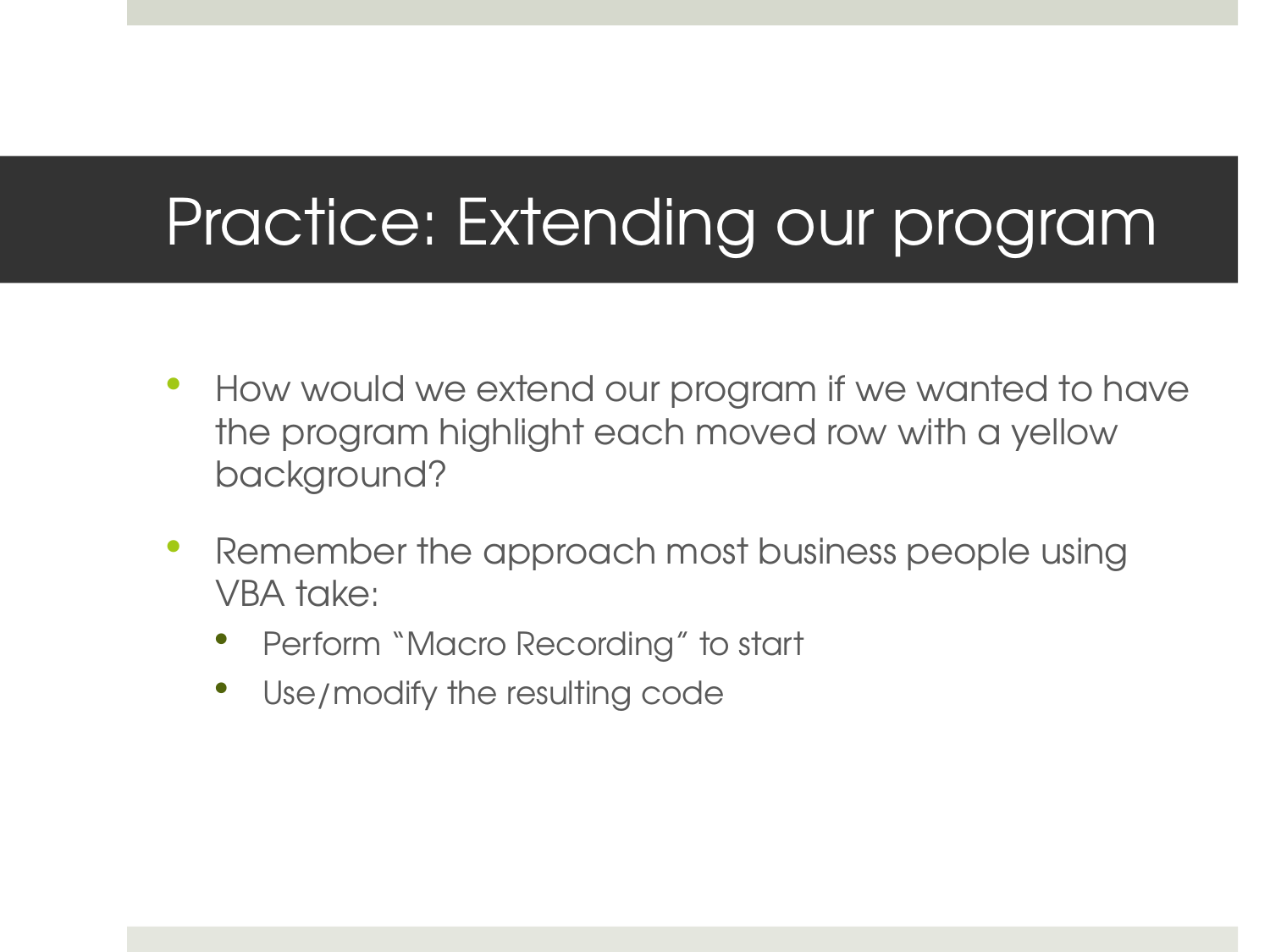

# Practice: Extending our program
How would we extend our program if we wanted to have the program highlight each moved row with a yellow background?
Remember the approach most business people using VBA take:
Perform “Macro Recording” to start
Use/modify the resulting code